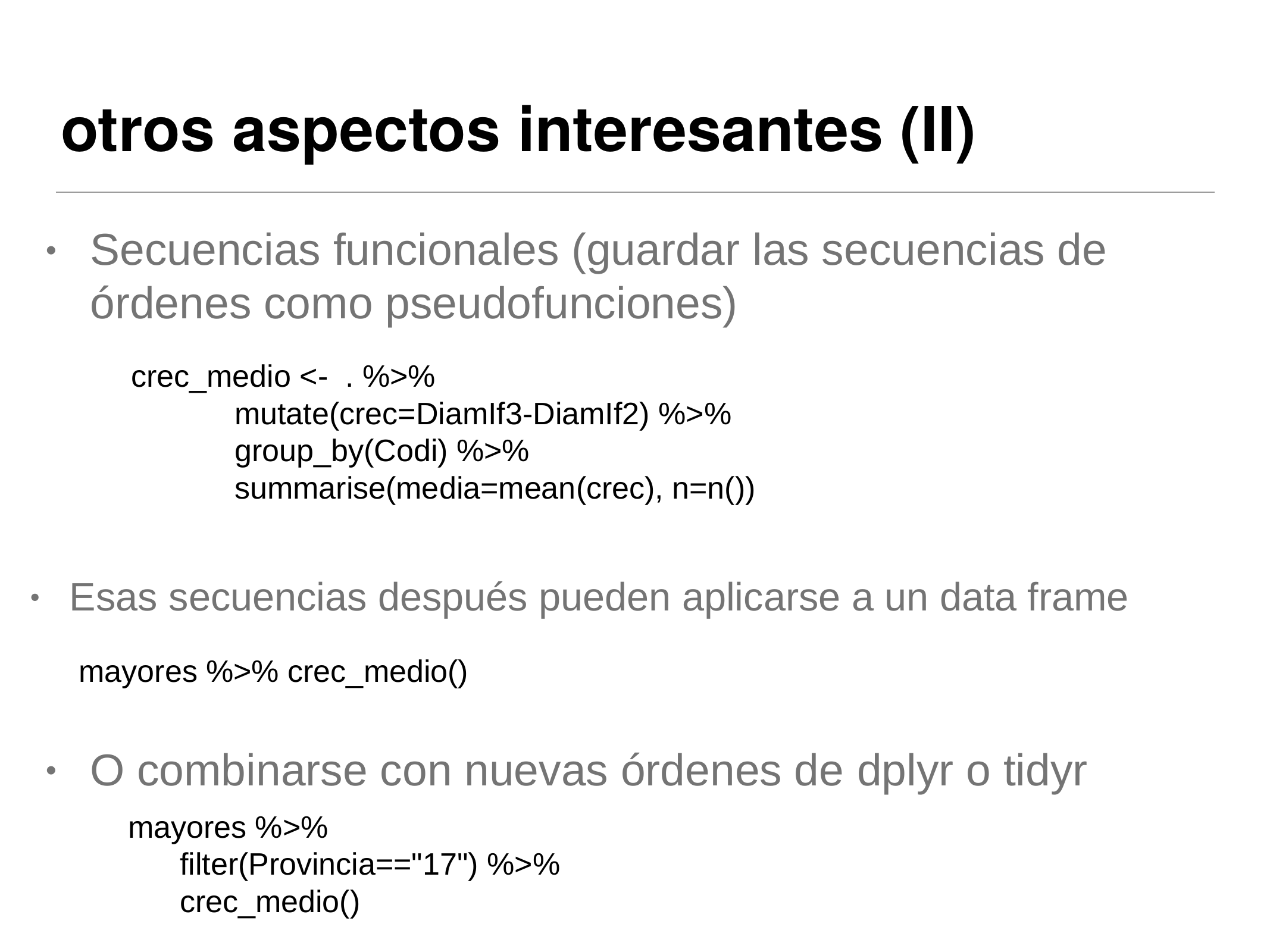

# otros aspectos interesantes (II)
Secuencias funcionales (guardar las secuencias de órdenes como pseudofunciones)
crec_medio <-  . %>%
            mutate(crec=DiamIf3-DiamIf2) %>%
            group_by(Codi) %>%
            summarise(media=mean(crec), n=n())
Esas secuencias después pueden aplicarse a un data frame
 mayores %>% crec_medio()
O combinarse con nuevas órdenes de dplyr o tidyr
  mayores %>%
        filter(Provincia=="17") %>%
        crec_medio()